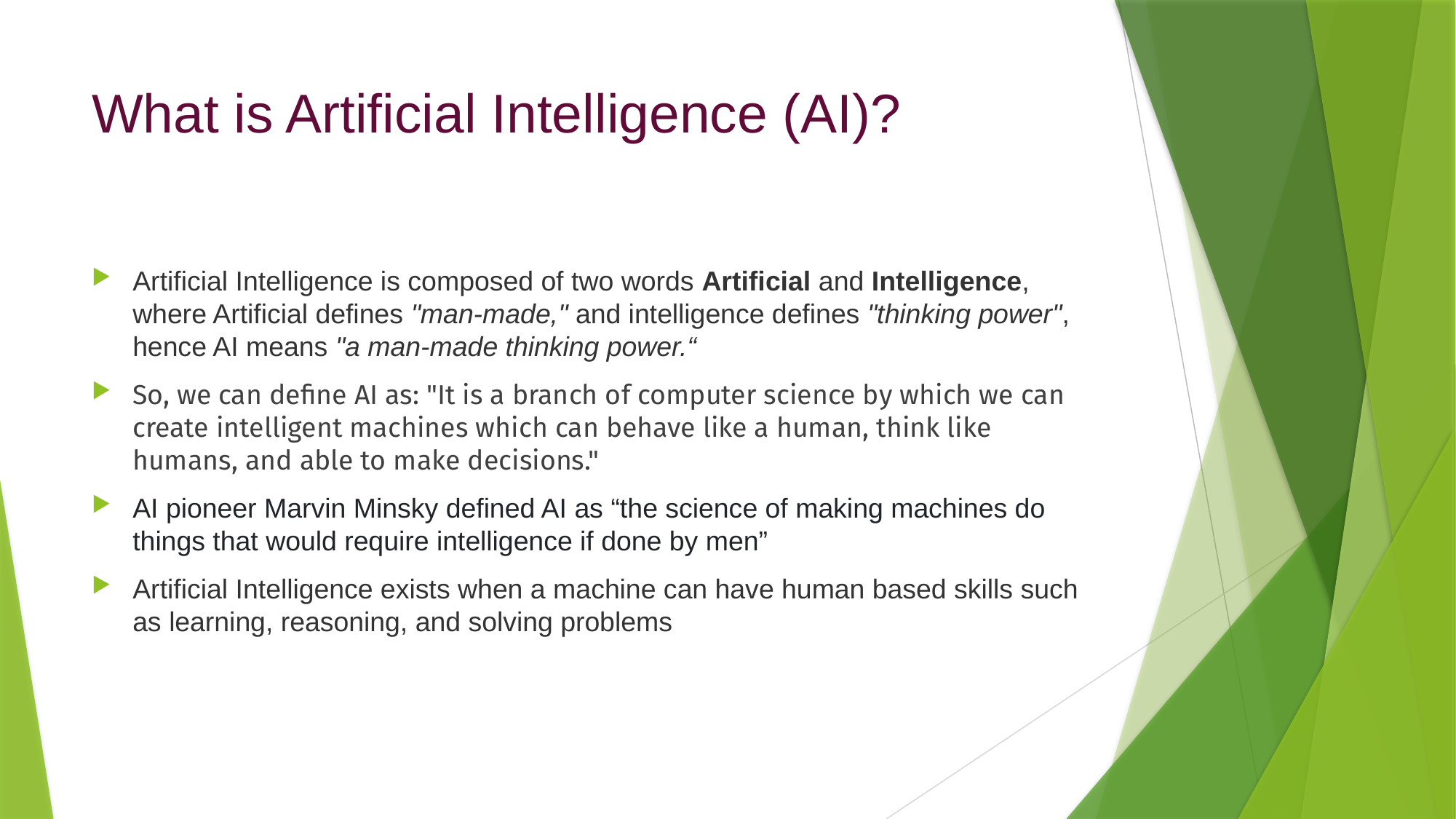

# What is Artificial Intelligence (AI)?
Artificial Intelligence is composed of two words Artificial and Intelligence, where Artificial defines "man-made," and intelligence defines "thinking power", hence AI means "a man-made thinking power.“
So, we can define AI as: "It is a branch of computer science by which we can create intelligent machines which can behave like a human, think like humans, and able to make decisions."
AI pioneer Marvin Minsky defined AI as “the science of making machines do things that would require intelligence if done by men”
Artificial Intelligence exists when a machine can have human based skills such as learning, reasoning, and solving problems